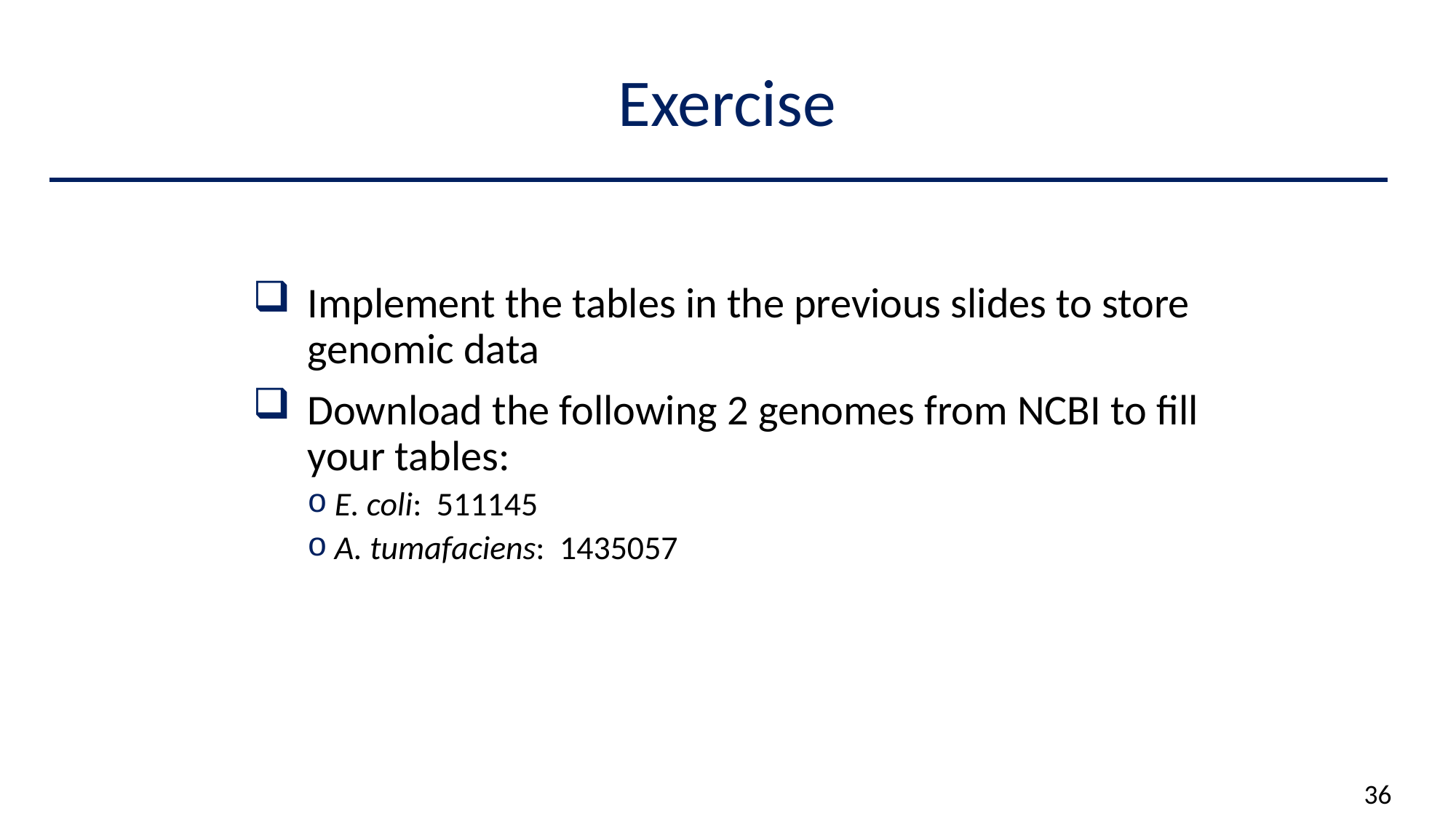

# Exercise
Implement the tables in the previous slides to store genomic data
Download the following 2 genomes from NCBI to fill your tables:
E. coli:  511145
A. tumafaciens:  1435057

36